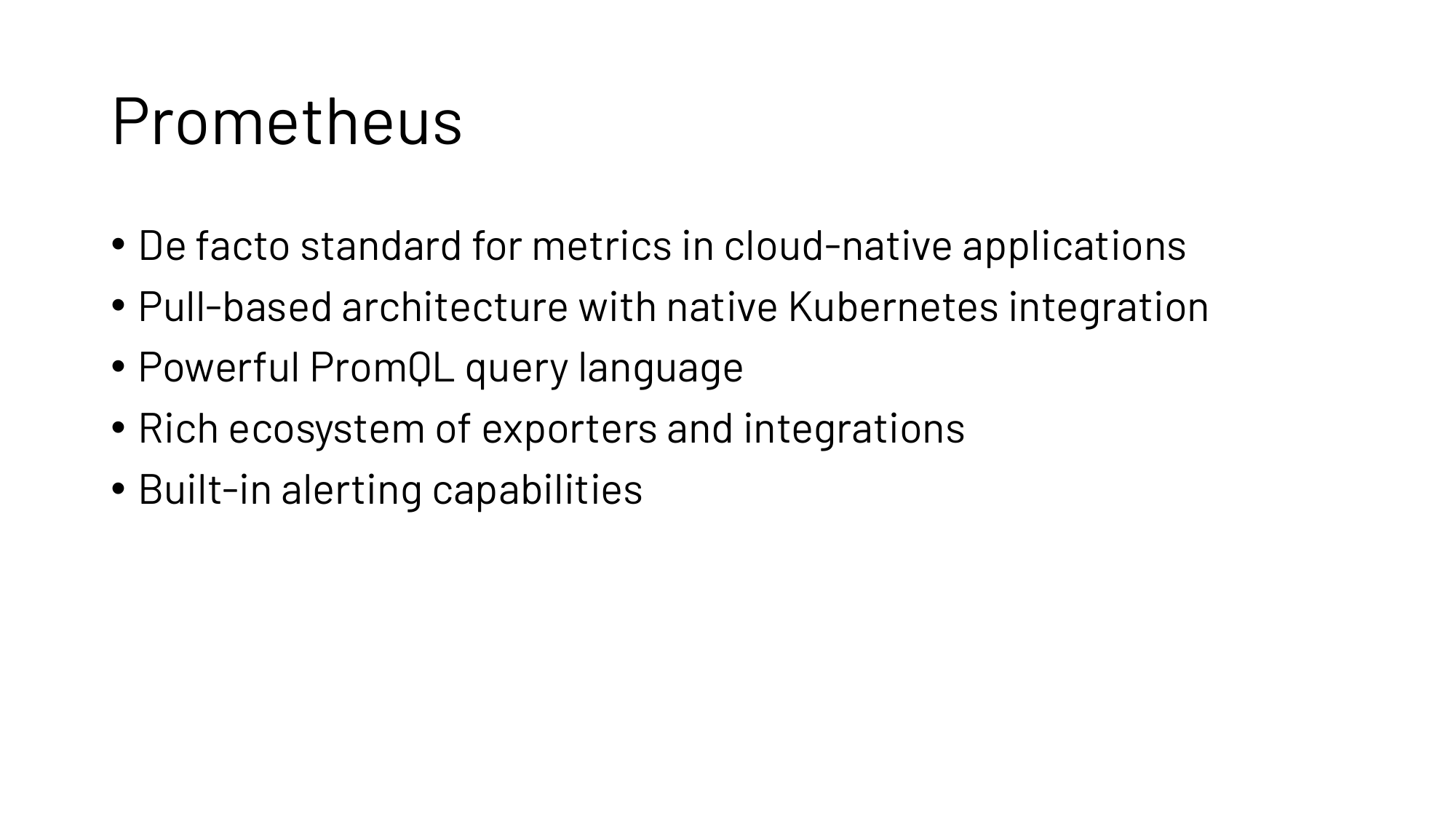

# Prometheus
De facto standard for metrics in cloud-native applications
Pull-based architecture with native Kubernetes integration
Powerful PromQL query language
Rich ecosystem of exporters and integrations
Built-in alerting capabilities